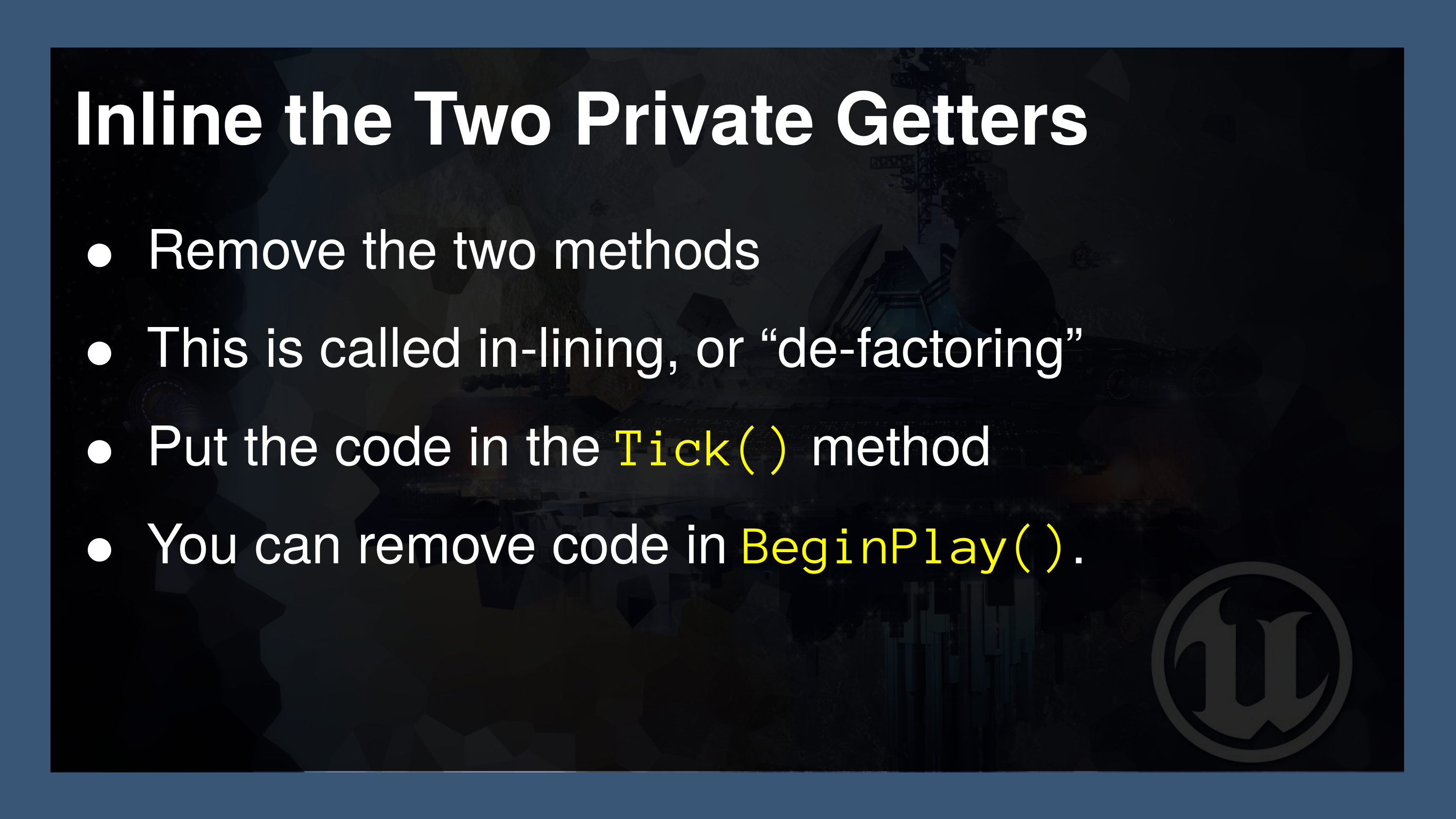

Inline the Two Private Getters
Remove the two methods
This is called in-lining, or “de-factoring”
Put the code in the Tick() method
You can remove code in BeginPlay().